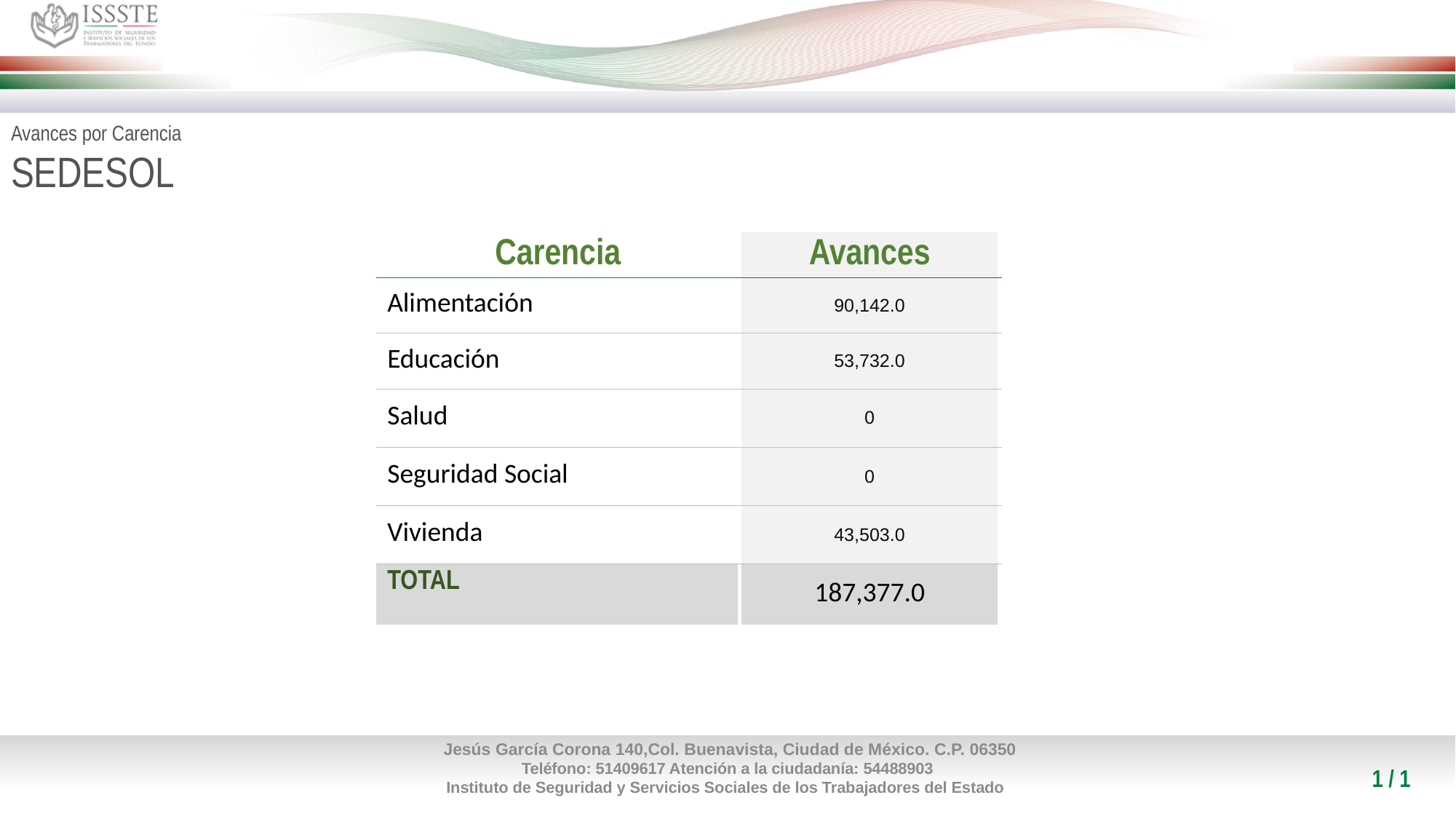

Avances por Carencia
SEDESOL
| Carencia | Avances |
| --- | --- |
| Alimentación | 90,142.0 |
| Educación | 53,732.0 |
| Salud | 0 |
| Seguridad Social | 0 |
| Vivienda | 43,503.0 |
| TOTAL | 187,377.0 |
1 / 1